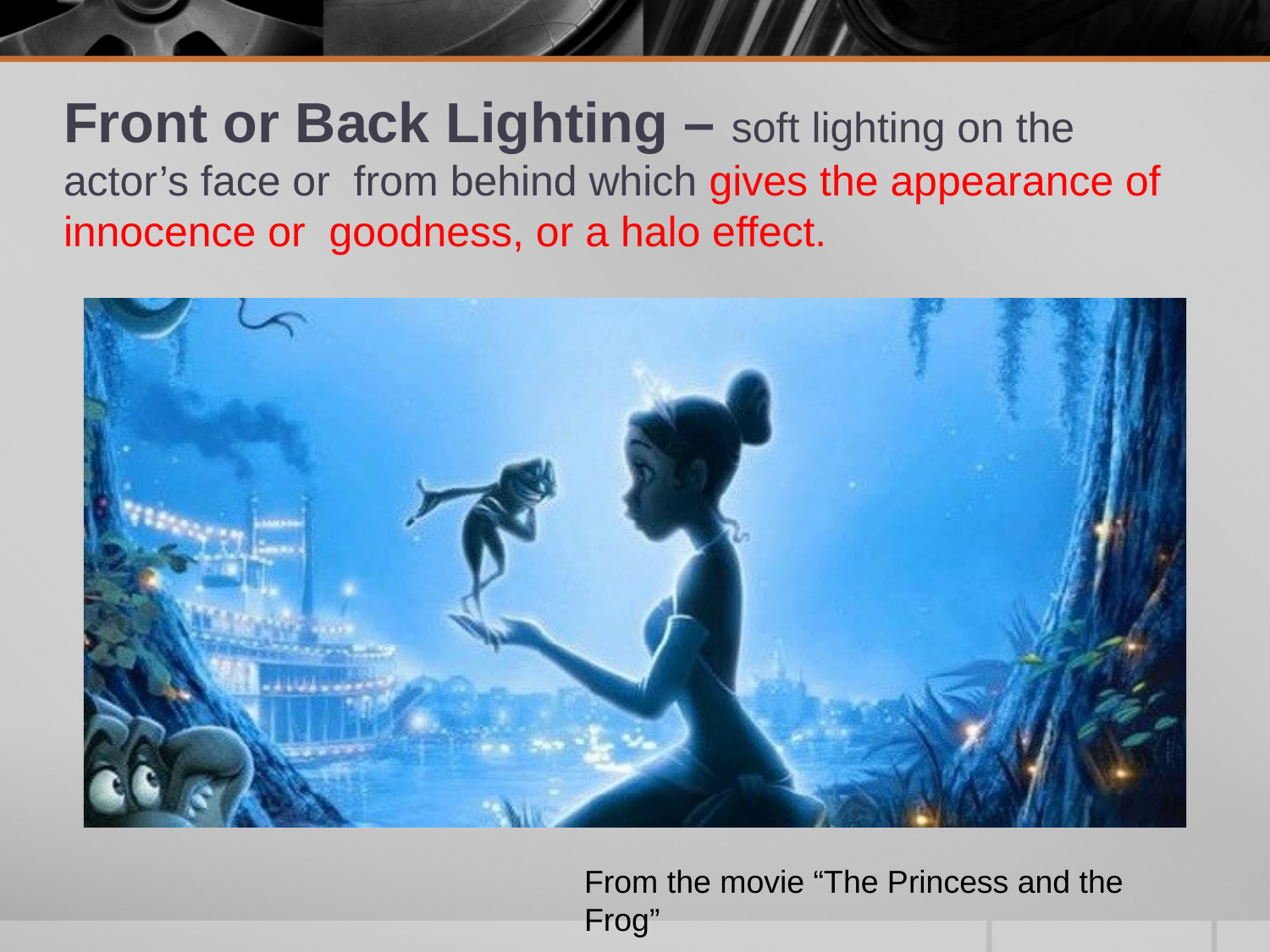

# Front or Back Lighting – soft lighting on the actor’s face or  from behind which gives the appearance of innocence or  goodness, or a halo effect.

From the movie “The Princess and the Frog”